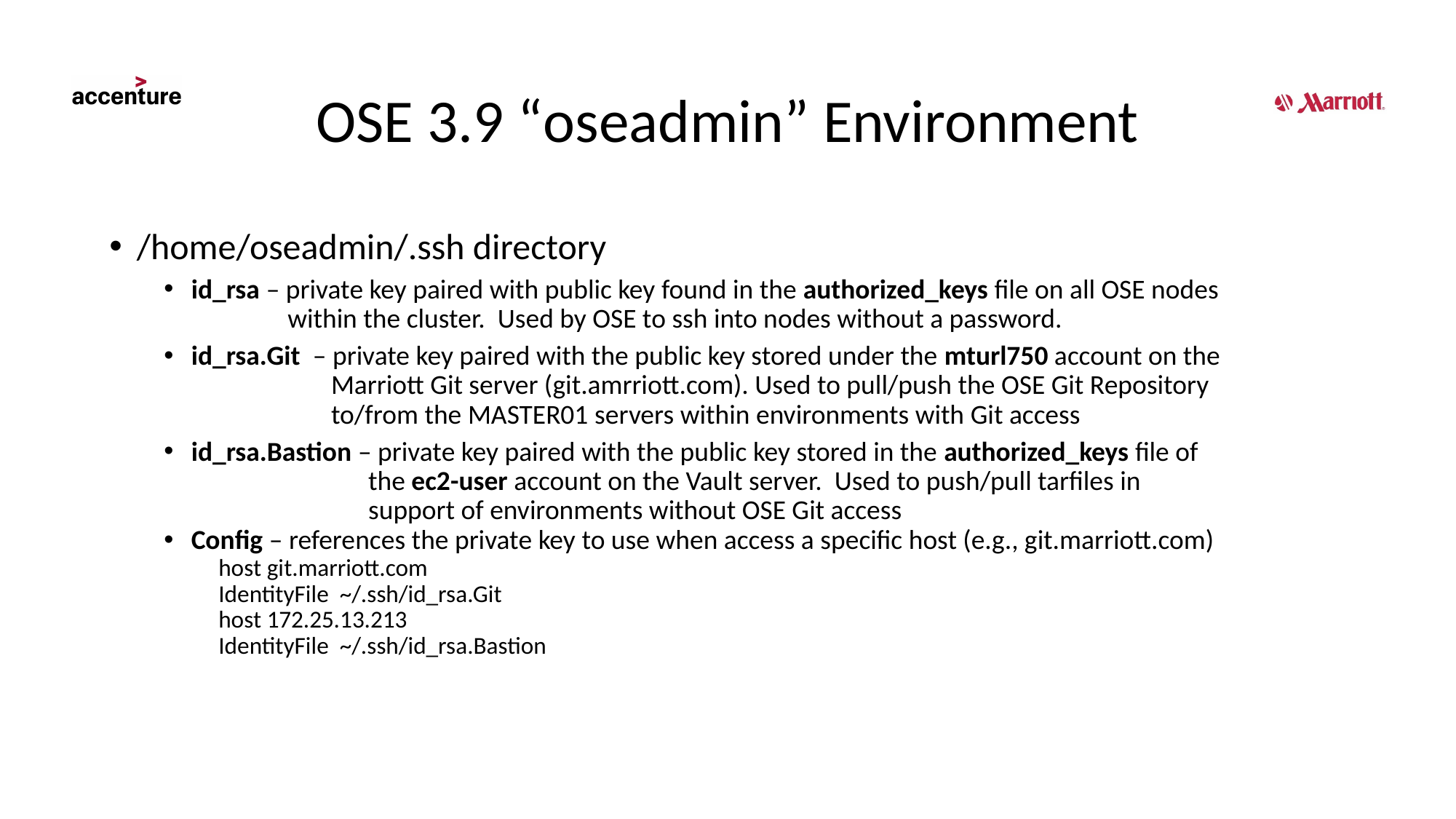

# OSE 3.9 “oseadmin” Environment
/home/oseadmin/.ssh directory
id_rsa – private key paired with public key found in the authorized_keys file on all OSE nodes
                    within the cluster.  Used by OSE to ssh into nodes without a password.
id_rsa.Git  – private key paired with the public key stored under the mturl750 account on the
                           Marriott Git server (git.amrriott.com). Used to pull/push the OSE Git Repository
                           to/from the master01 servers within environments with Git access
id_rsa.Bastion – private key paired with the public key stored in the authorized_keys file of
                                 the ec2-user account on the Vault server.  Used to push/pull tarfiles in
                                 support of environments without OSE Git access
Config – references the private key to use when access a specific host (e.g., git.marriott.com)
host git.marriott.com
IdentityFile  ~/.ssh/id_rsa.Git
host 172.25.13.213
IdentityFile  ~/.ssh/id_rsa.Bastion